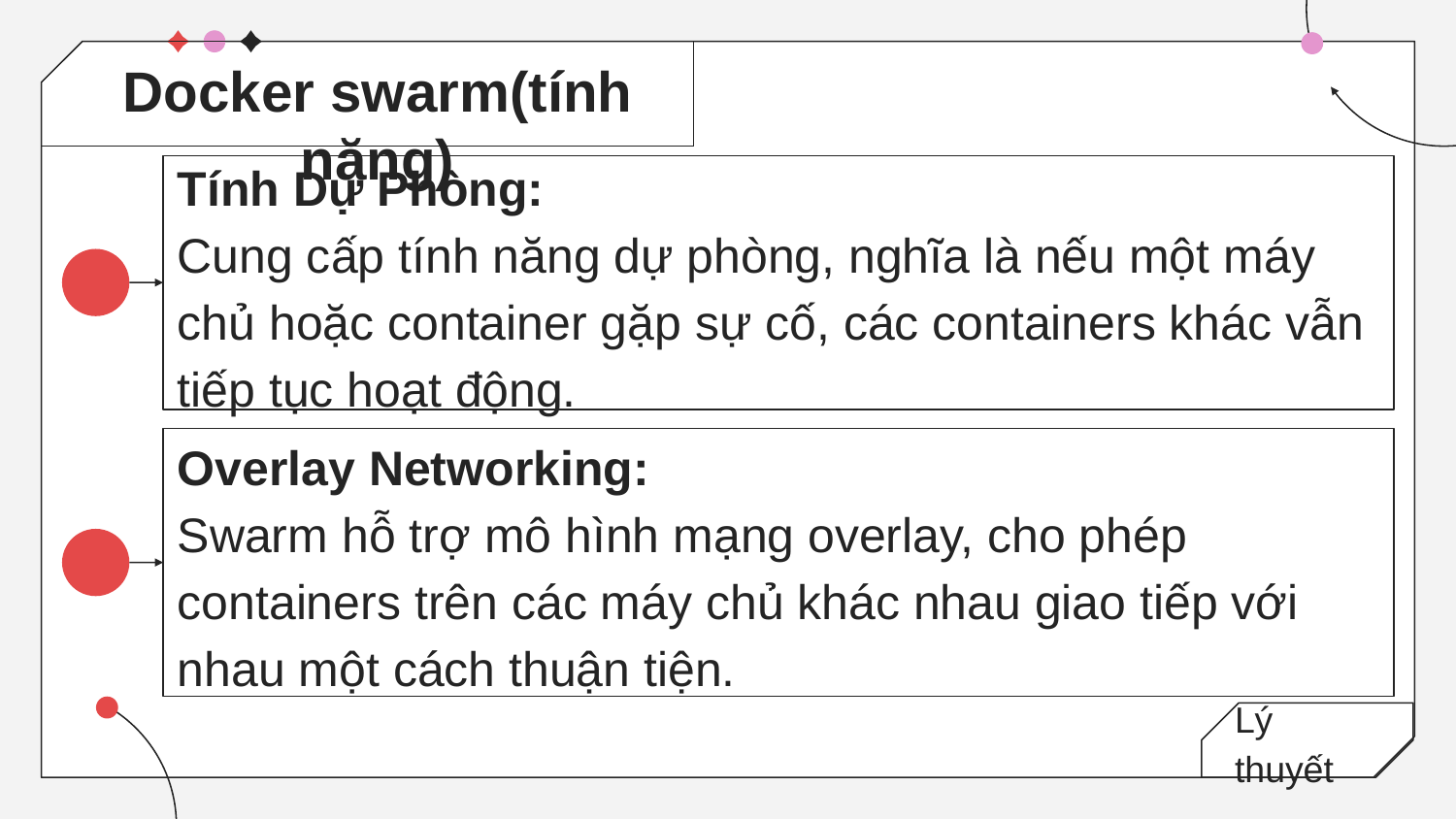

Docker swarm(tính năng)
Tính Dự Phòng:
Cung cấp tính năng dự phòng, nghĩa là nếu một máy chủ hoặc container gặp sự cố, các containers khác vẫn tiếp tục hoạt động.

Overlay Networking:
Swarm hỗ trợ mô hình mạng overlay, cho phép containers trên các máy chủ khác nhau giao tiếp với nhau một cách thuận tiện.

Lý thuyết